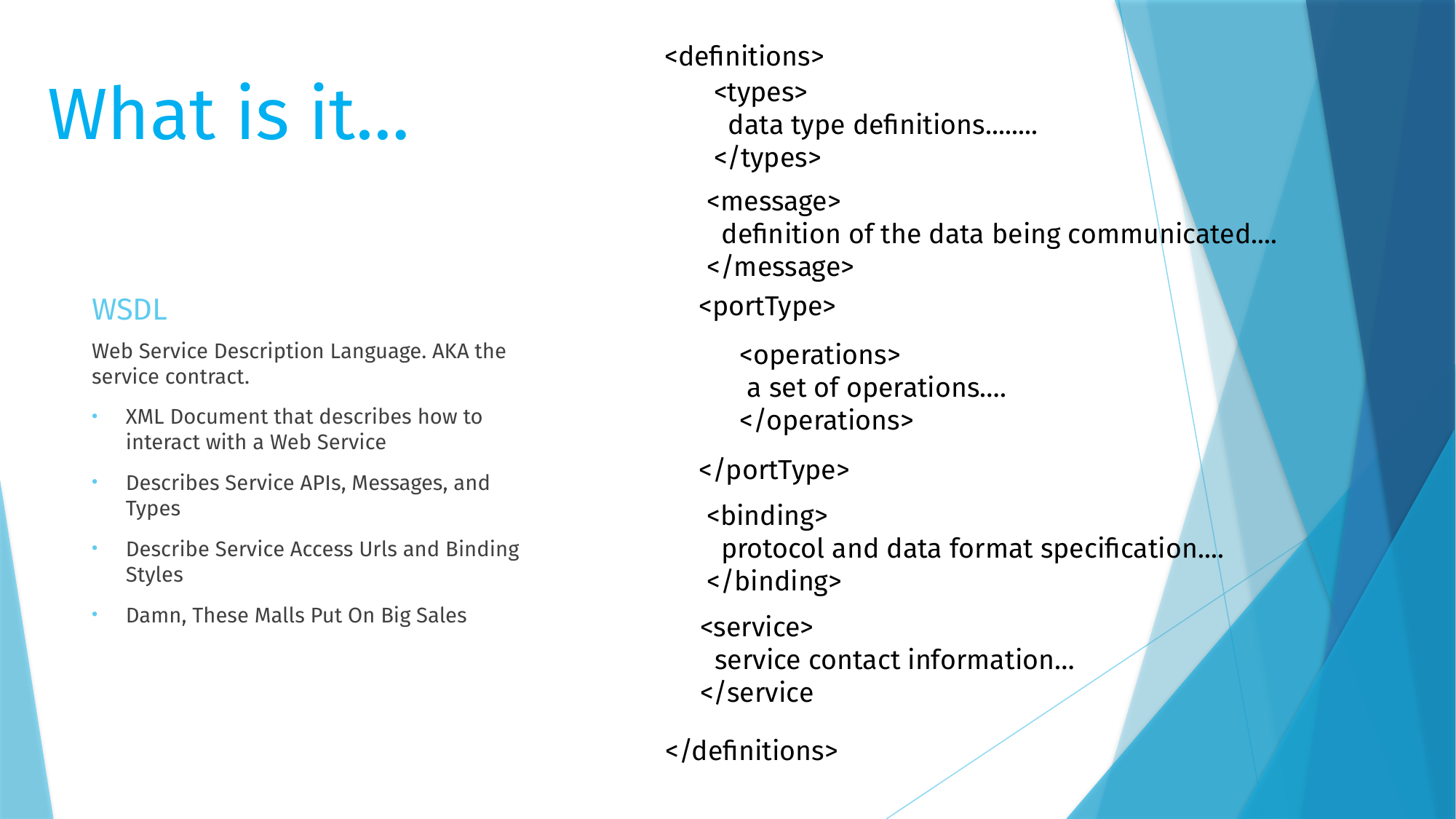

<definitions>
What is it…
<types>
  data type definitions........
</types>
<message>
  definition of the data being communicated....
</message>
# WSDL
<portType>

</portType>
Web Service Description Language. AKA the service contract.
XML Document that describes how to interact with a Web Service
Describes Service APIs, Messages, and Types
Describe Service Access Urls and Binding Styles
Damn, These Malls Put On Big Sales
<operations>
 a set of operations….
</operations>
<binding>
  protocol and data format specification....
</binding>
<service>
  service contact information…
</service
</definitions>